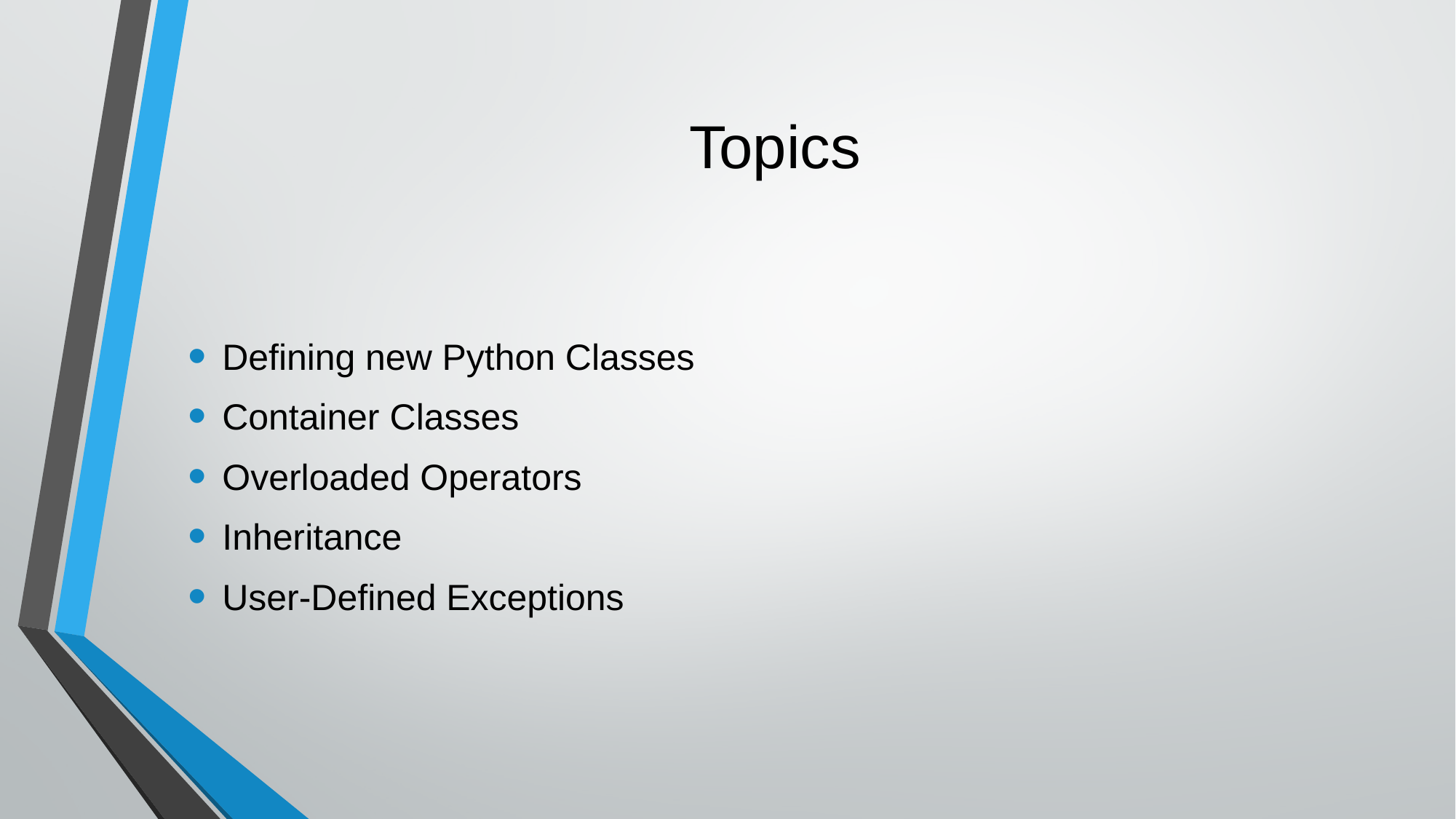

# Topics
Defining new Python Classes
Container Classes
Overloaded Operators
Inheritance
User-Defined Exceptions